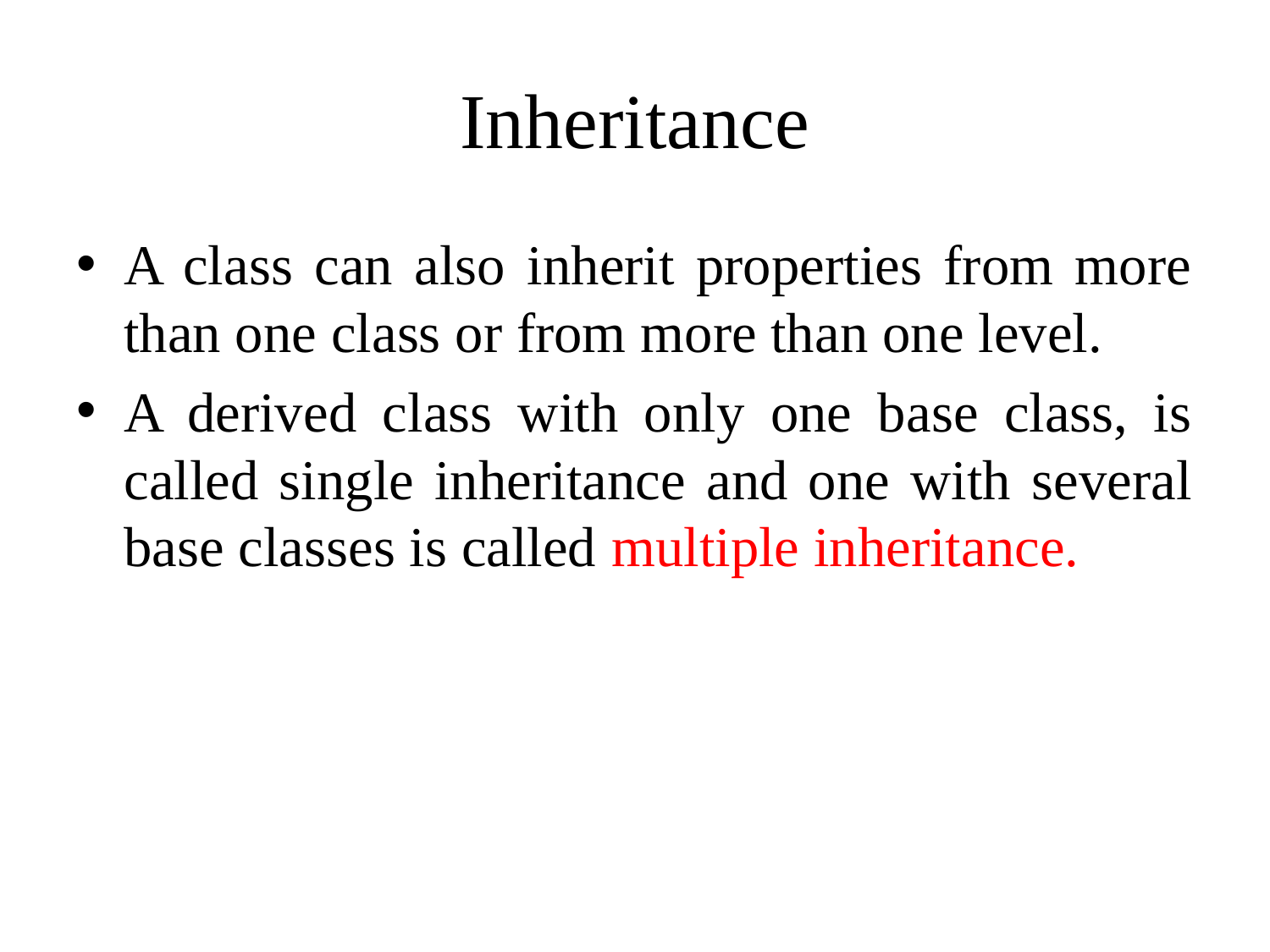

# Inheritance
A class can also inherit properties from more than one class or from more than one level.
A derived class with only one base class, is called single inheritance and one with several base classes is called multiple inheritance.